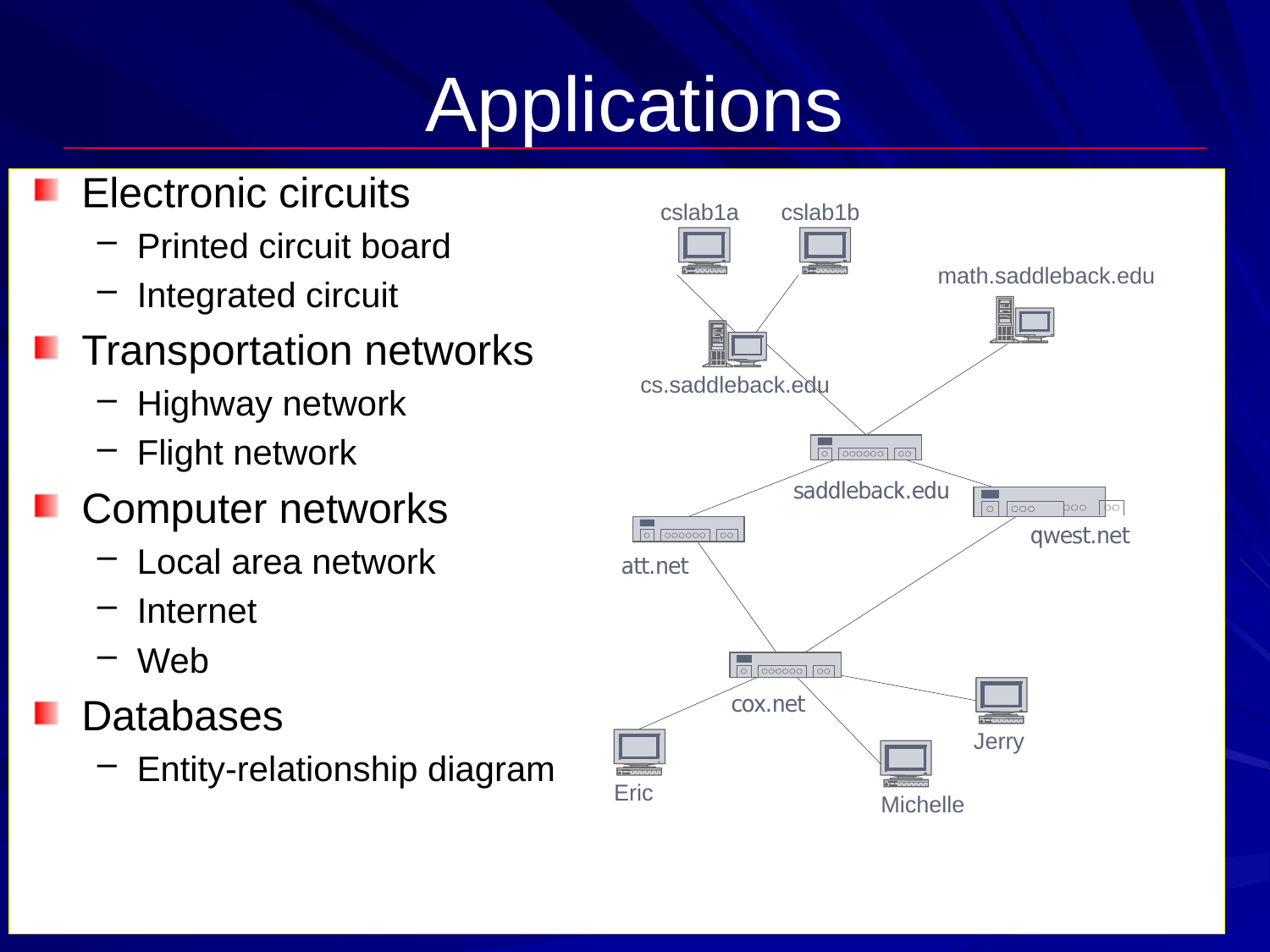

# Applications
Electronic circuits
Printed circuit board
Integrated circuit
Transportation networks
Highway network
Flight network
Computer networks
Local area network
Internet
Web
Databases
Entity-relationship diagram

cslab1a
cslab1b

math.saddleback.edu

cs.saddleback.edu

saddleback.edu

att.net

cox.net

Jerry

Eric

Michelle

qwest.net
3/8/2018
7